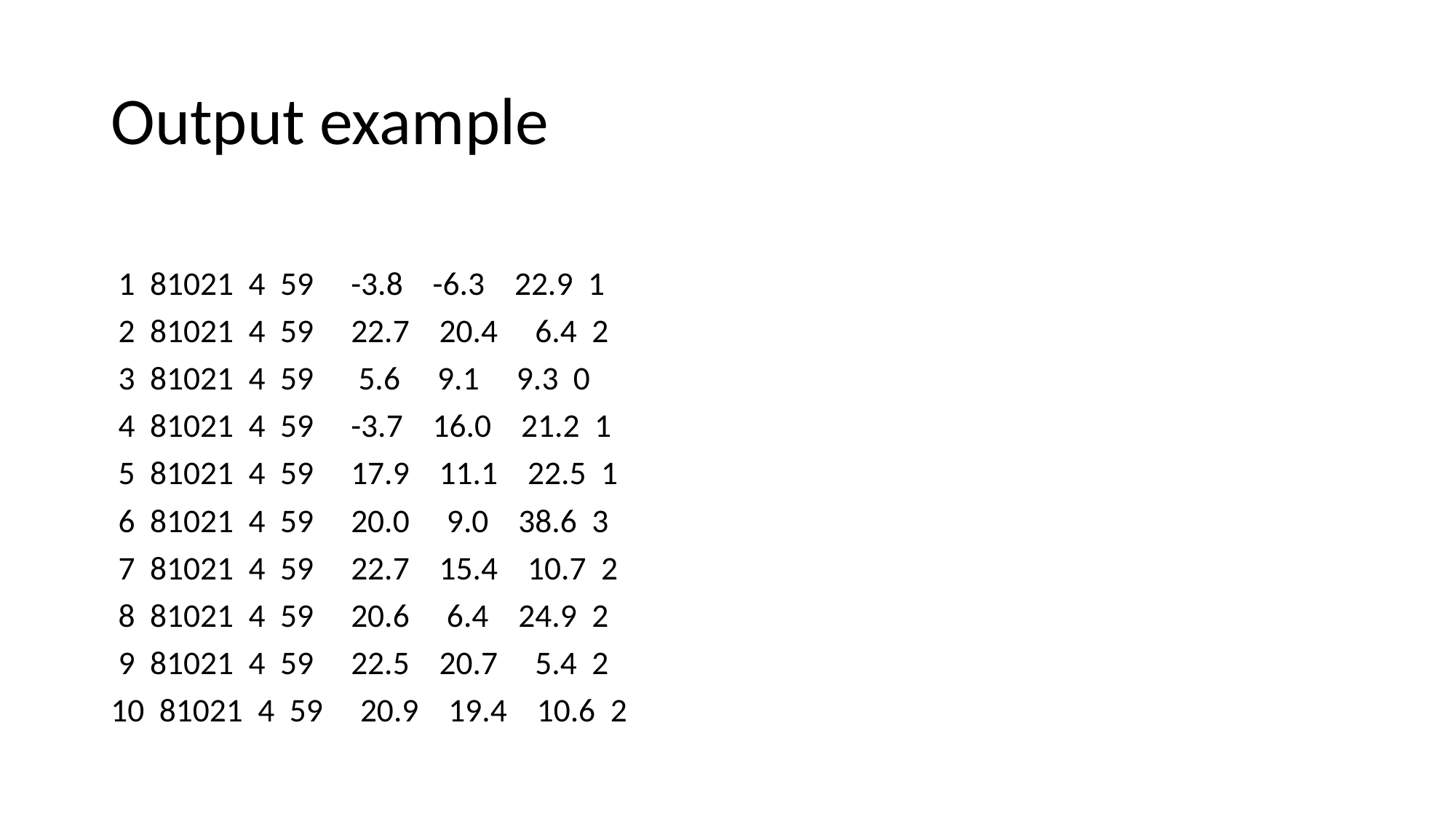

# Output example

 1  81021  4  59     -3.8    -6.3    22.9  1
 2  81021  4  59     22.7    20.4     6.4  2
 3  81021  4  59      5.6     9.1     9.3  0
 4  81021  4  59     -3.7    16.0    21.2  1
 5  81021  4  59     17.9    11.1    22.5  1
 6  81021  4  59     20.0     9.0    38.6  3
 7  81021  4  59     22.7    15.4    10.7  2
 8  81021  4  59     20.6     6.4    24.9  2
 9  81021  4  59     22.5    20.7     5.4  2
10  81021  4  59     20.9    19.4    10.6  2